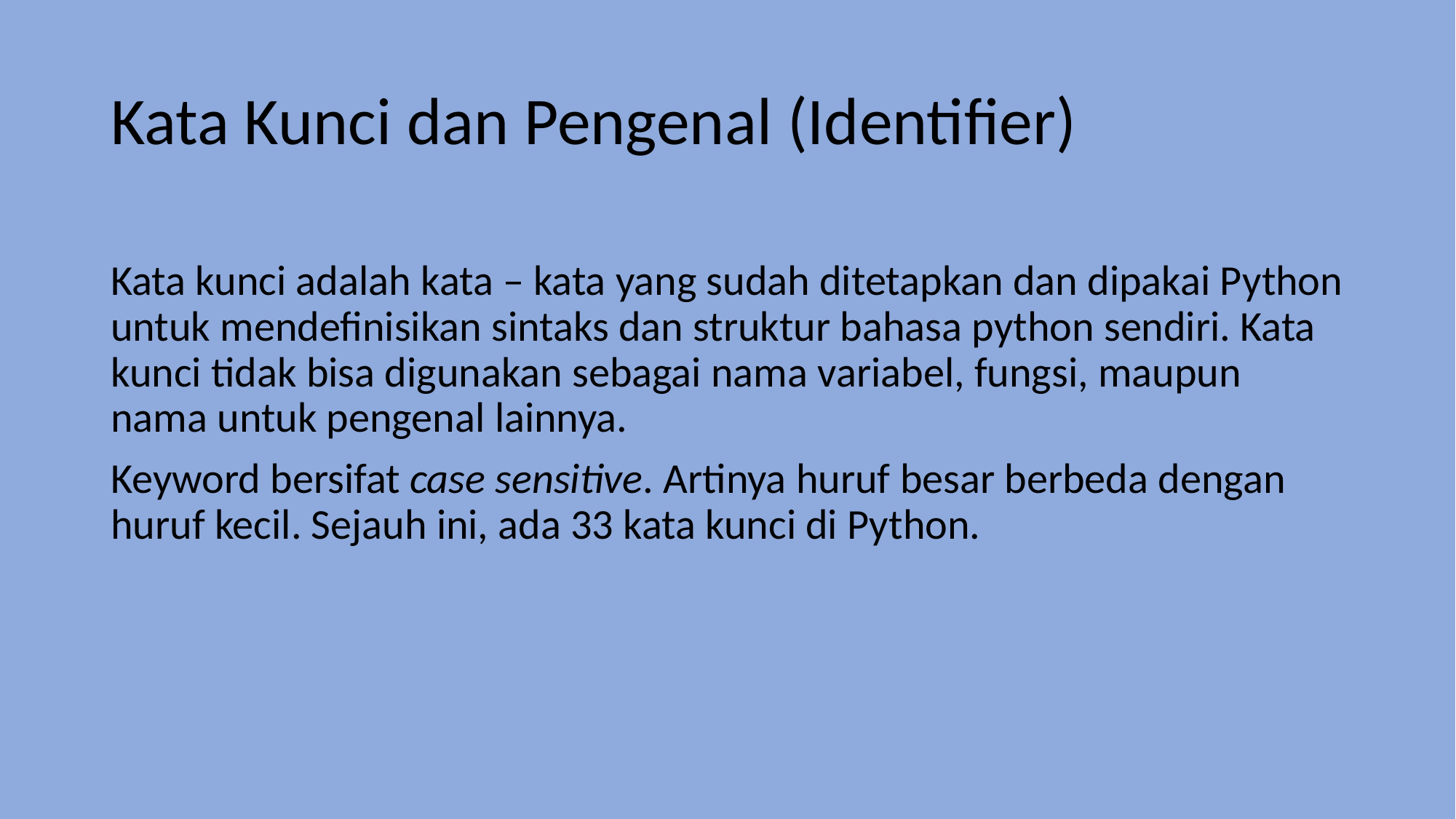

# Kata Kunci dan Pengenal (Identifier)

Kata kunci adalah kata – kata yang sudah ditetapkan dan dipakai Python untuk mendefinisikan sintaks dan struktur bahasa python sendiri. Kata kunci tidak bisa digunakan sebagai nama variabel, fungsi, maupun nama untuk pengenal lainnya.
Keyword bersifat case sensitive. Artinya huruf besar berbeda dengan huruf kecil. Sejauh ini, ada 33 kata kunci di Python.